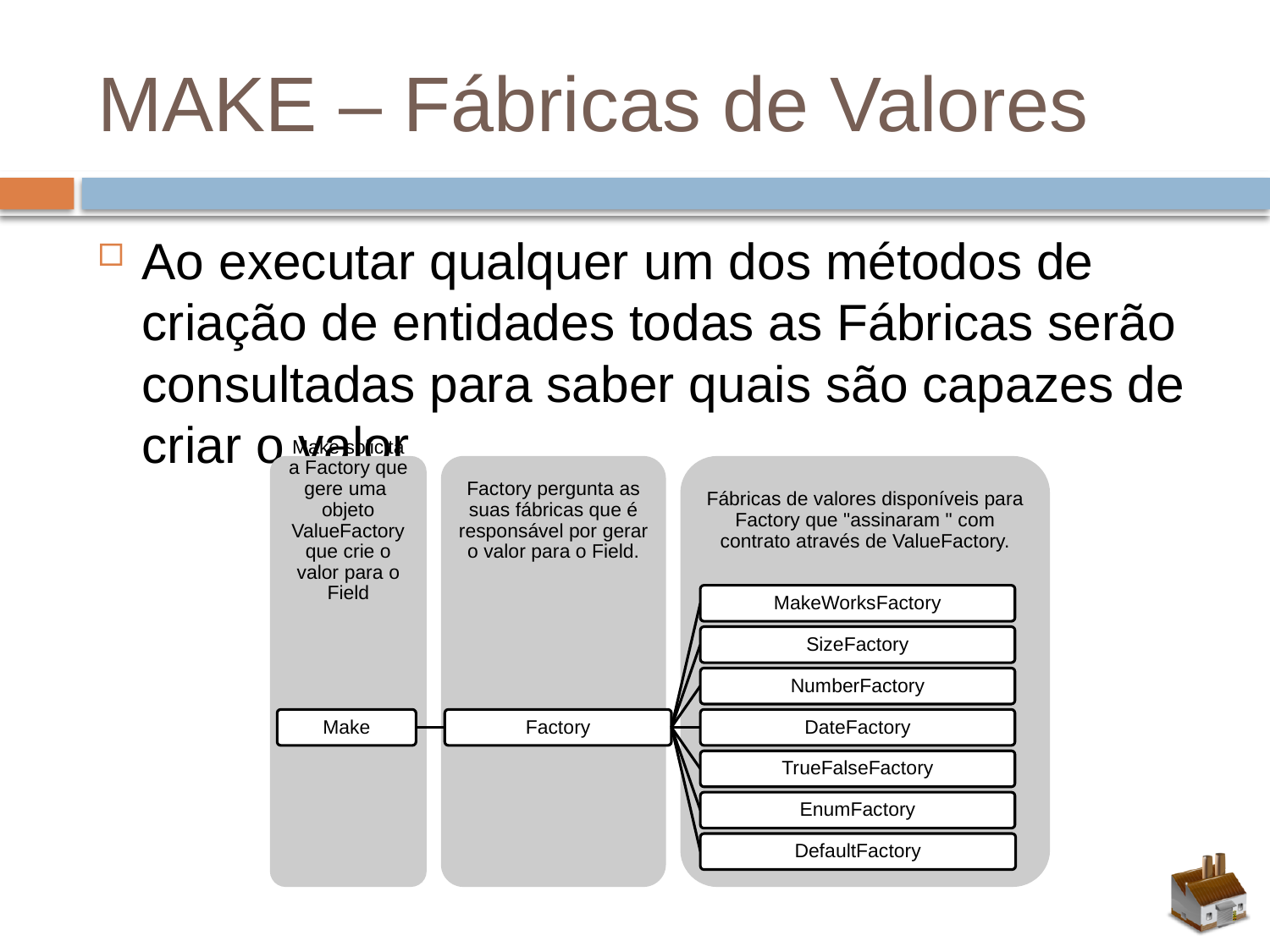

# MAKE – Fábricas de Valores
Ao executar qualquer um dos métodos de criação de entidades todas as Fábricas serão consultadas para saber quais são capazes de criar o valor.
Fábricas de valores disponíveis para Factory que "assinaram " com contrato através de ValueFactory.
Factory pergunta as suas fábricas que é responsável por gerar o valor para o Field.
Make solicita a Factory que gere uma  objeto ValueFactory que crie o valor para o Field
Make

Factory

MakeWorksFactory

SizeFactory

NumberFactory

DateFactory

TrueFalseFactory

EnumFactory

DefaultFactory